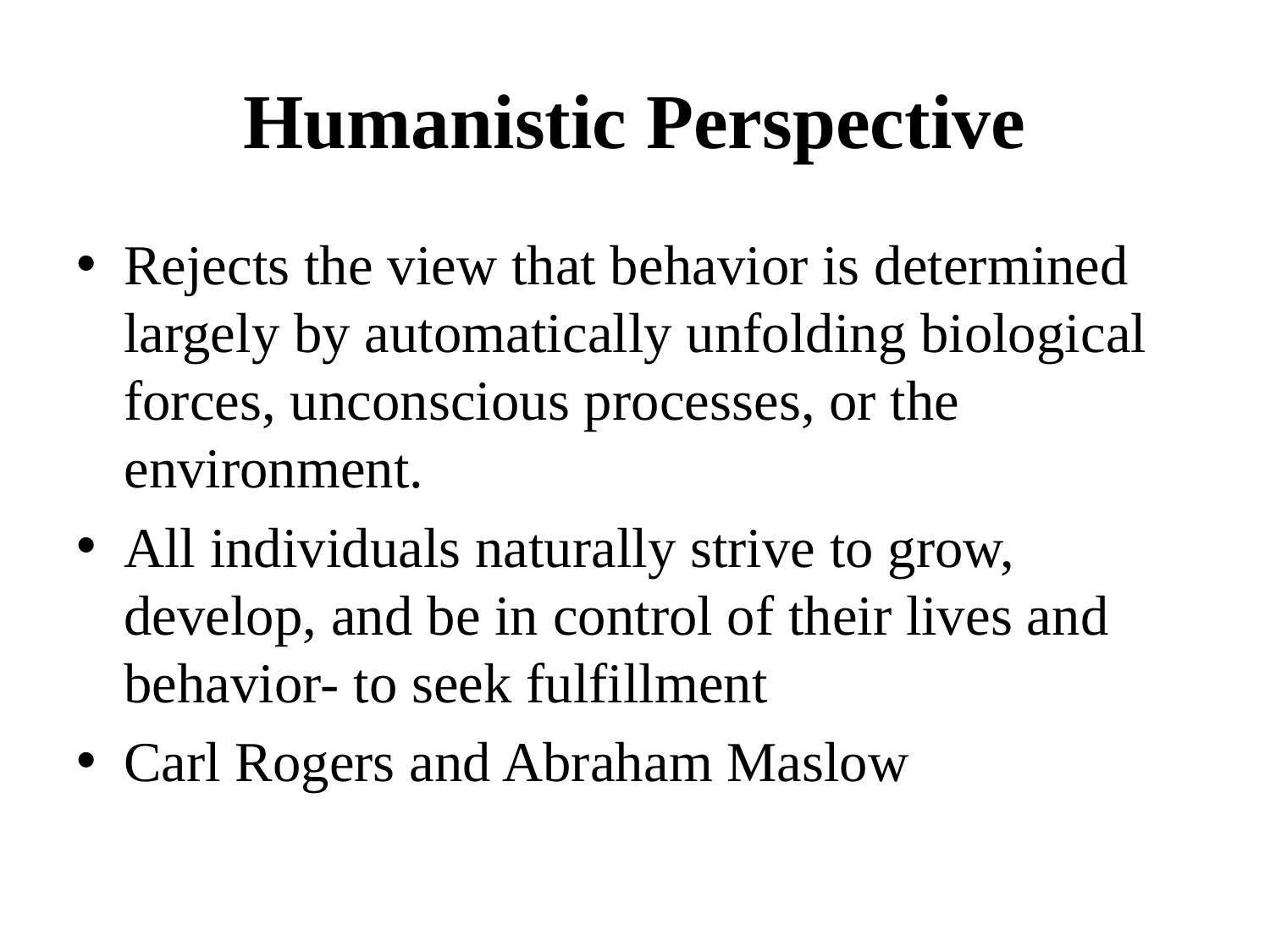

# Humanistic Perspective
Rejects the view that behavior is determined largely by automatically unfolding biological forces, unconscious processes, or the environment.
All individuals naturally strive to grow, develop, and be in control of their lives and behavior- to seek fulfillment
Carl Rogers and Abraham Maslow